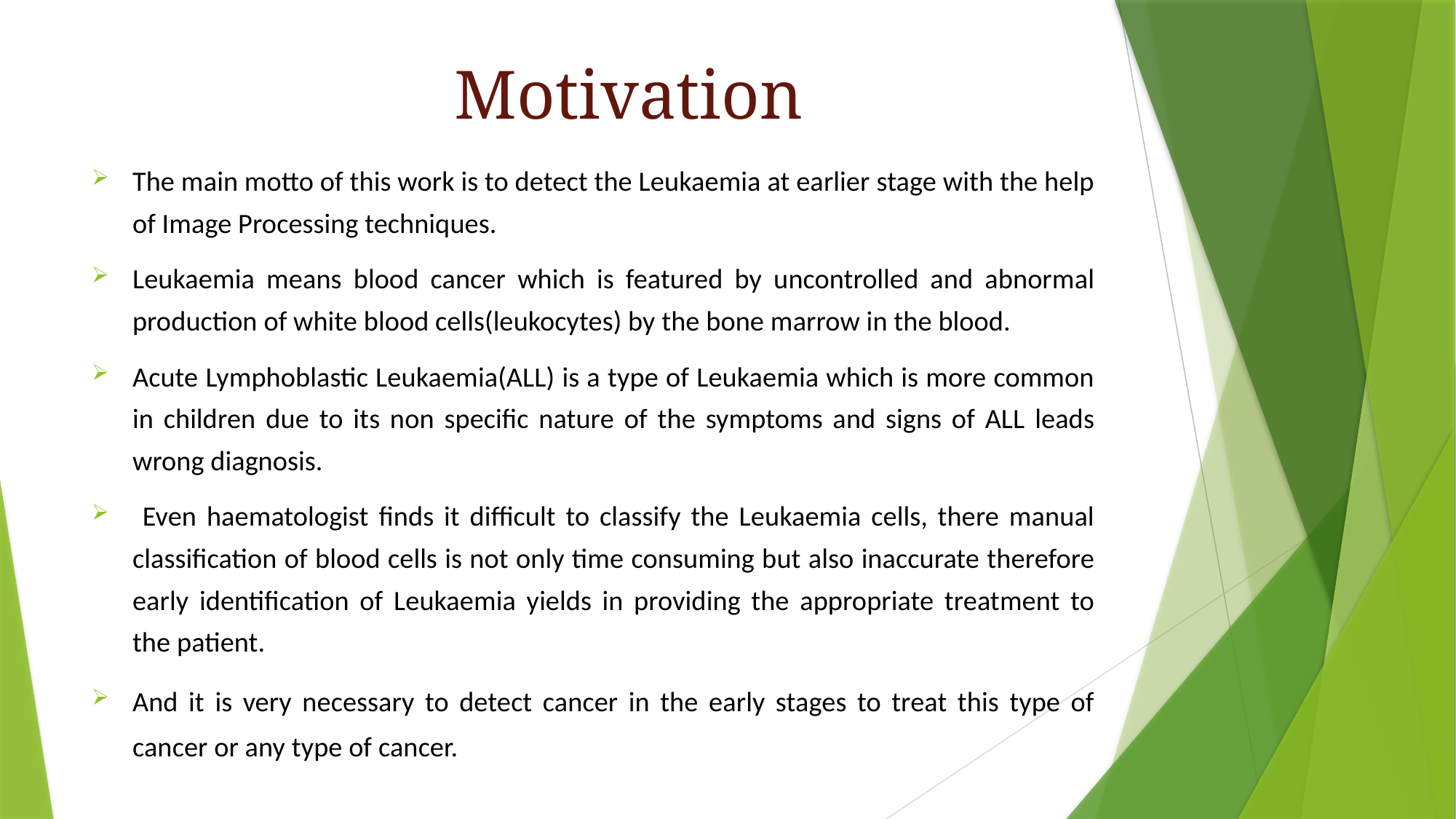

# Motivation
The main motto of this work is to detect the Leukaemia at earlier stage with the help of Image Processing techniques.
Leukaemia means blood cancer which is featured by uncontrolled and abnormal production of white blood cells(leukocytes) by the bone marrow in the blood.
Acute Lymphoblastic Leukaemia(ALL) is a type of Leukaemia which is more common in children due to its non specific nature of the symptoms and signs of ALL leads wrong diagnosis.
 Even haematologist finds it difficult to classify the Leukaemia cells, there manual classification of blood cells is not only time consuming but also inaccurate therefore early identification of Leukaemia yields in providing the appropriate treatment to the patient.
And it is very necessary to detect cancer in the early stages to treat this type of cancer or any type of cancer.